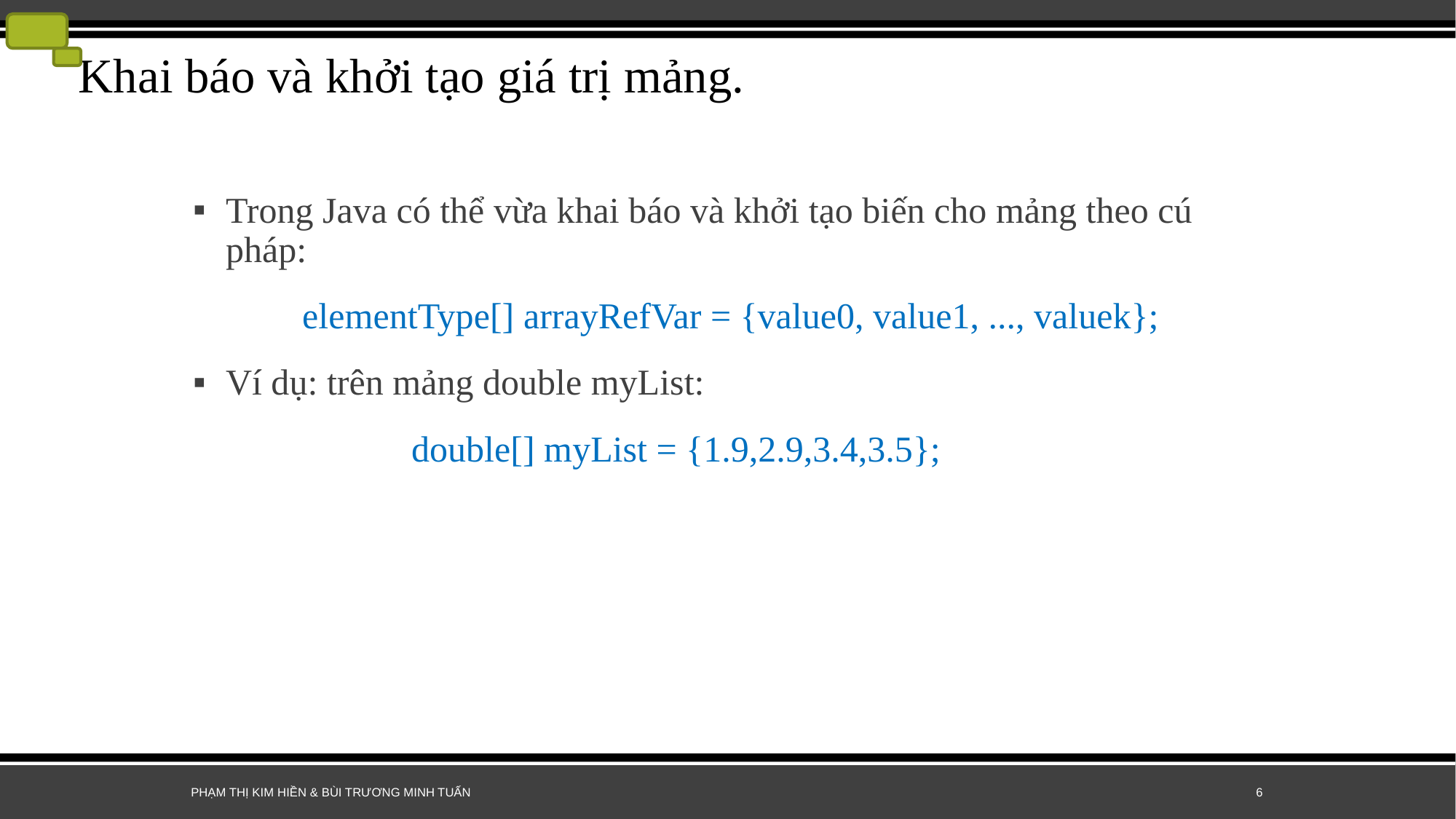

# Khai báo và khởi tạo giá trị mảng.

Trong Java có thể vừa khai báo và khởi tạo biến cho mảng theo cú pháp:
	elementType[] arrayRefVar = {value0, value1, ..., valuek};
Ví dụ: trên mảng double myList:
		double[] myList = {1.9,2.9,3.4,3.5};
Phạm Thị Kim Hiền & Bùi Trương Minh Tuấn
6